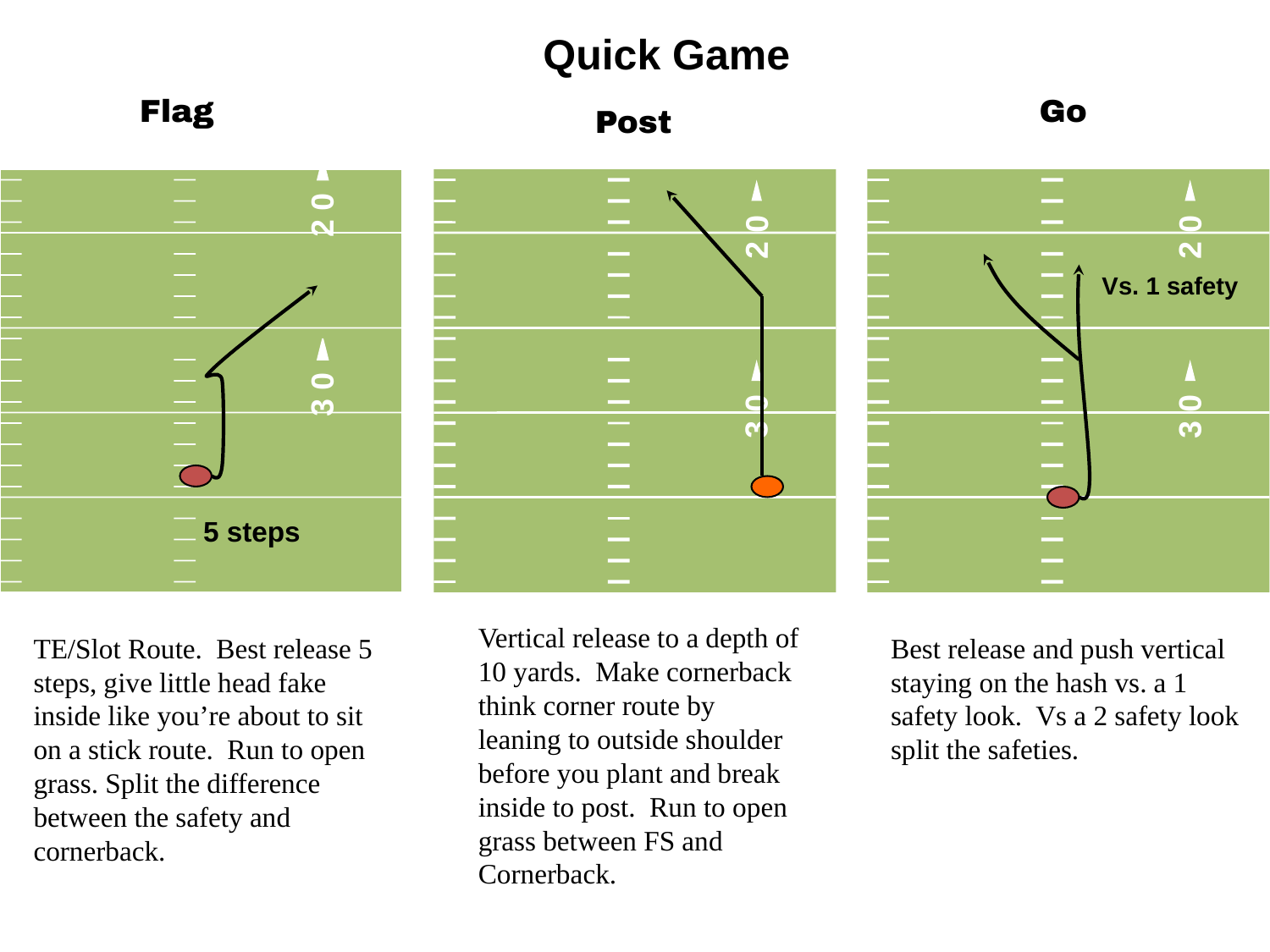

Quick Game
Flag
Go
Post

2 0

3 0

2 0

3 0

Vs. 2 safety
2 0

Vs. 1 safety

Vs. 1 safety

3 0

5 steps
Vertical release to a depth of 10 yards.  Make cornerback think corner route by leaning to outside shoulder before you plant and break inside to post.  Run to open grass between FS and Cornerback.
TE/Slot Route.  Best release 5 steps, give little head fake inside like you’re about to sit on a stick route.  Run to open grass. Split the difference between the safety and cornerback.
Best release and push vertical staying on the hash vs. a 1 safety look.  Vs a 2 safety look split the safeties.